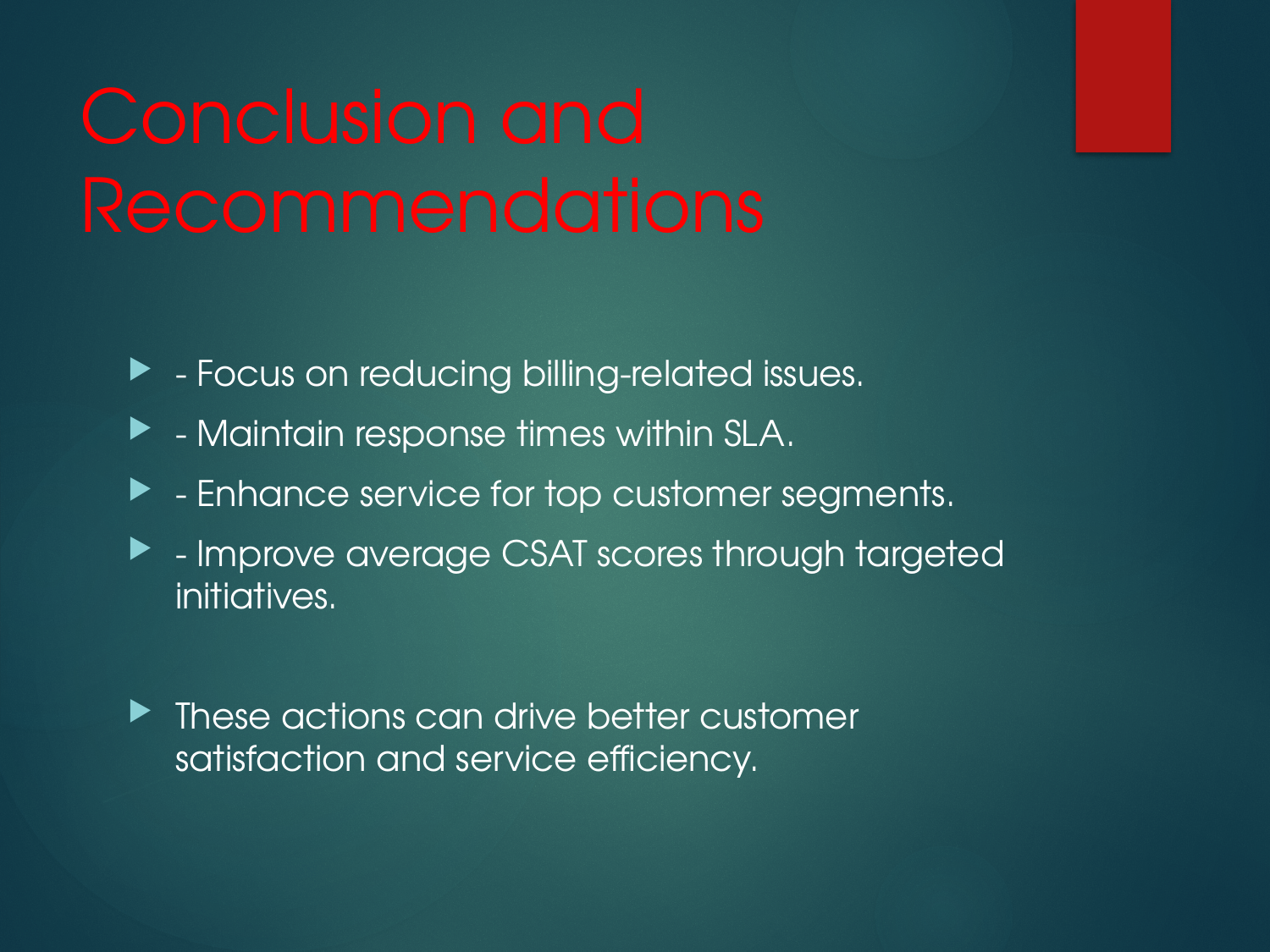

# Conclusion and Recommendations

- Focus on reducing billing-related issues.
- Maintain response times within SLA.
- Enhance service for top customer segments.
- Improve average CSAT scores through targeted initiatives.

These actions can drive better customer satisfaction and service efficiency.